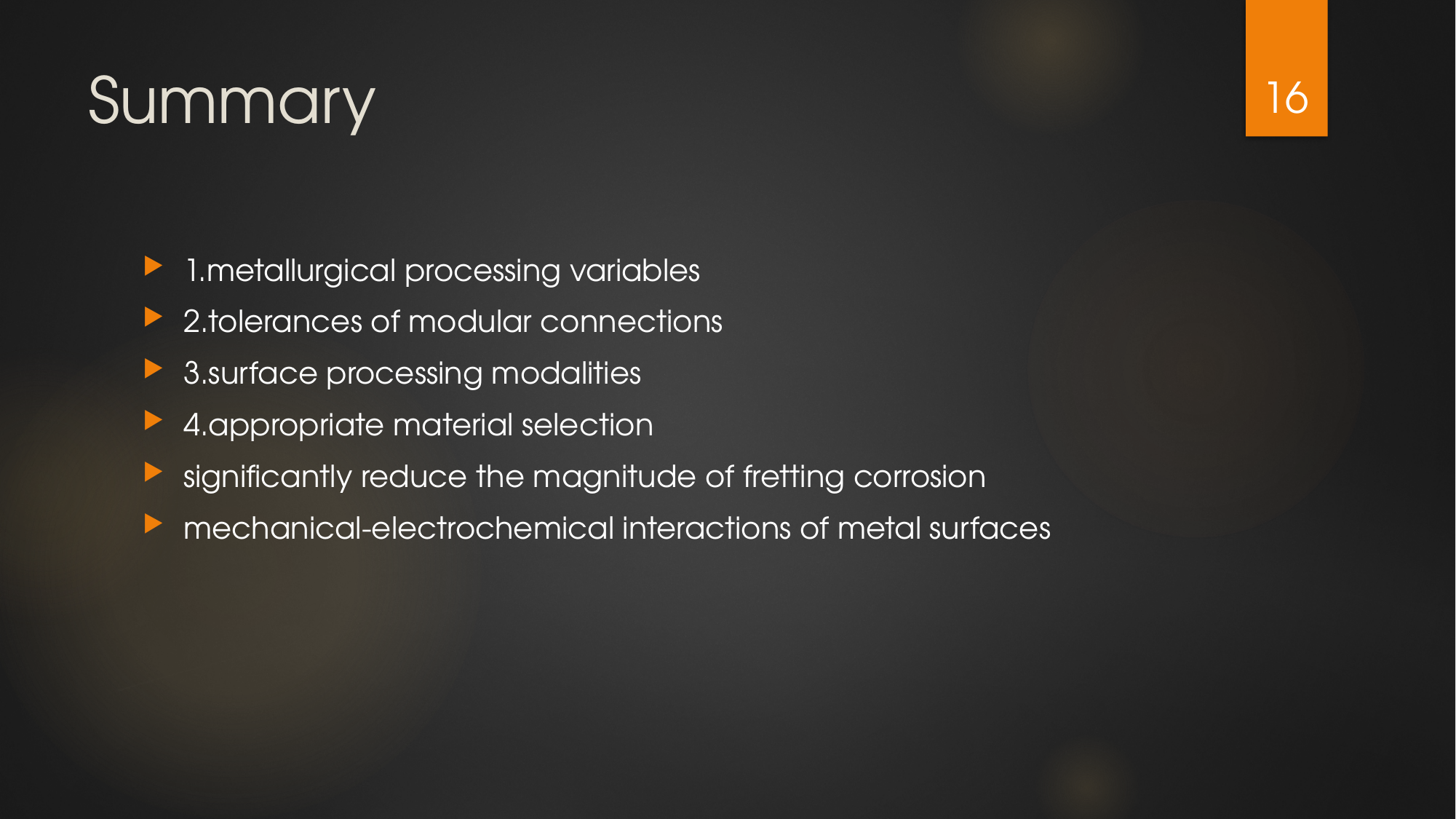

16
# Summary
1.metallurgical processing variables
2.tolerances of modular connections
3.surface processing modalities
4.appropriate material selection
significantly reduce the magnitude of fretting corrosion
mechanical-electrochemical interactions of metal surfaces